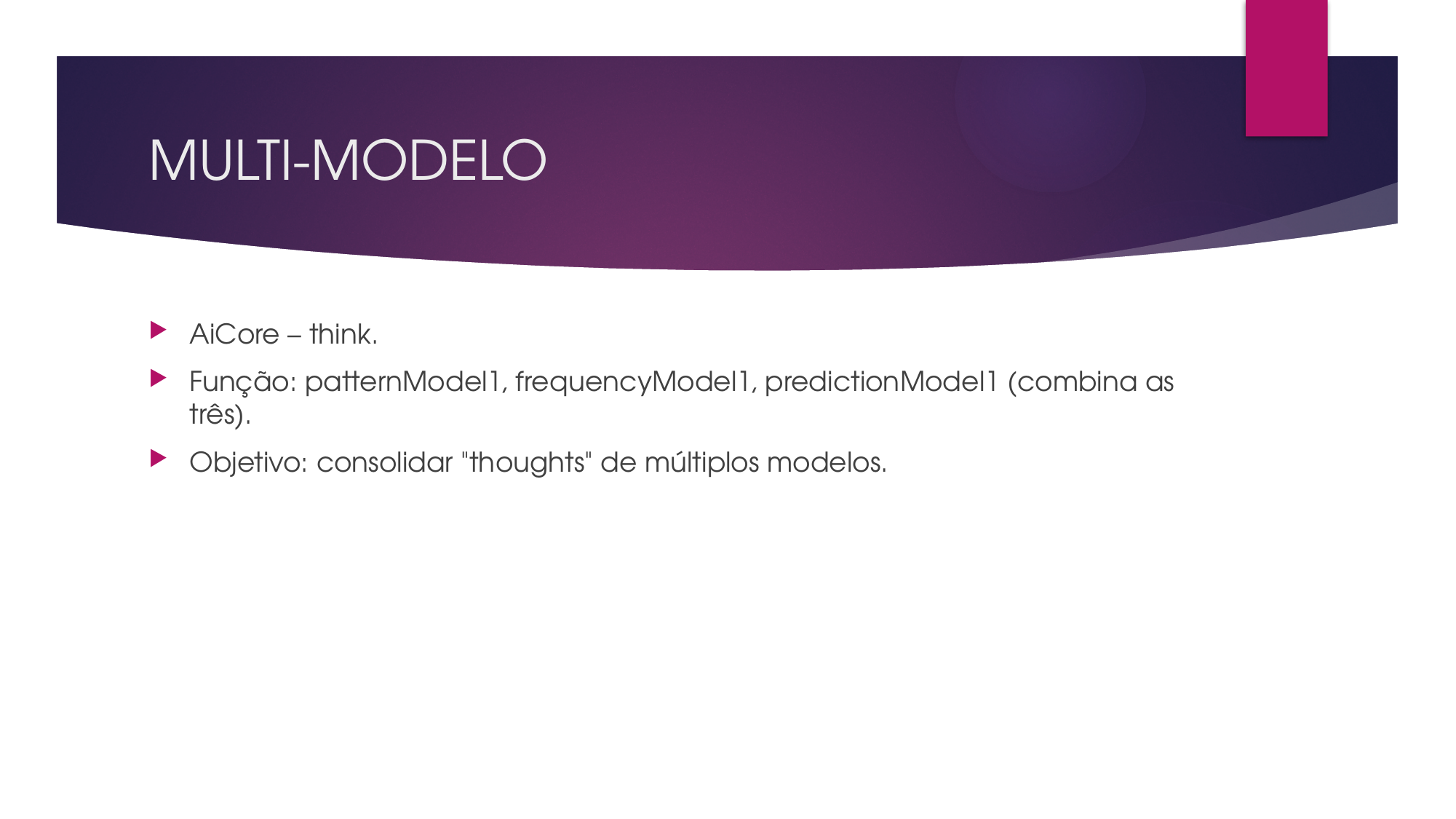

# MULTI-MODELO
AiCore – think.
Função: patternModel1, frequencyModel1, predictionModel1 (combina as três).
Objetivo: consolidar "thoughts" de múltiplos modelos.